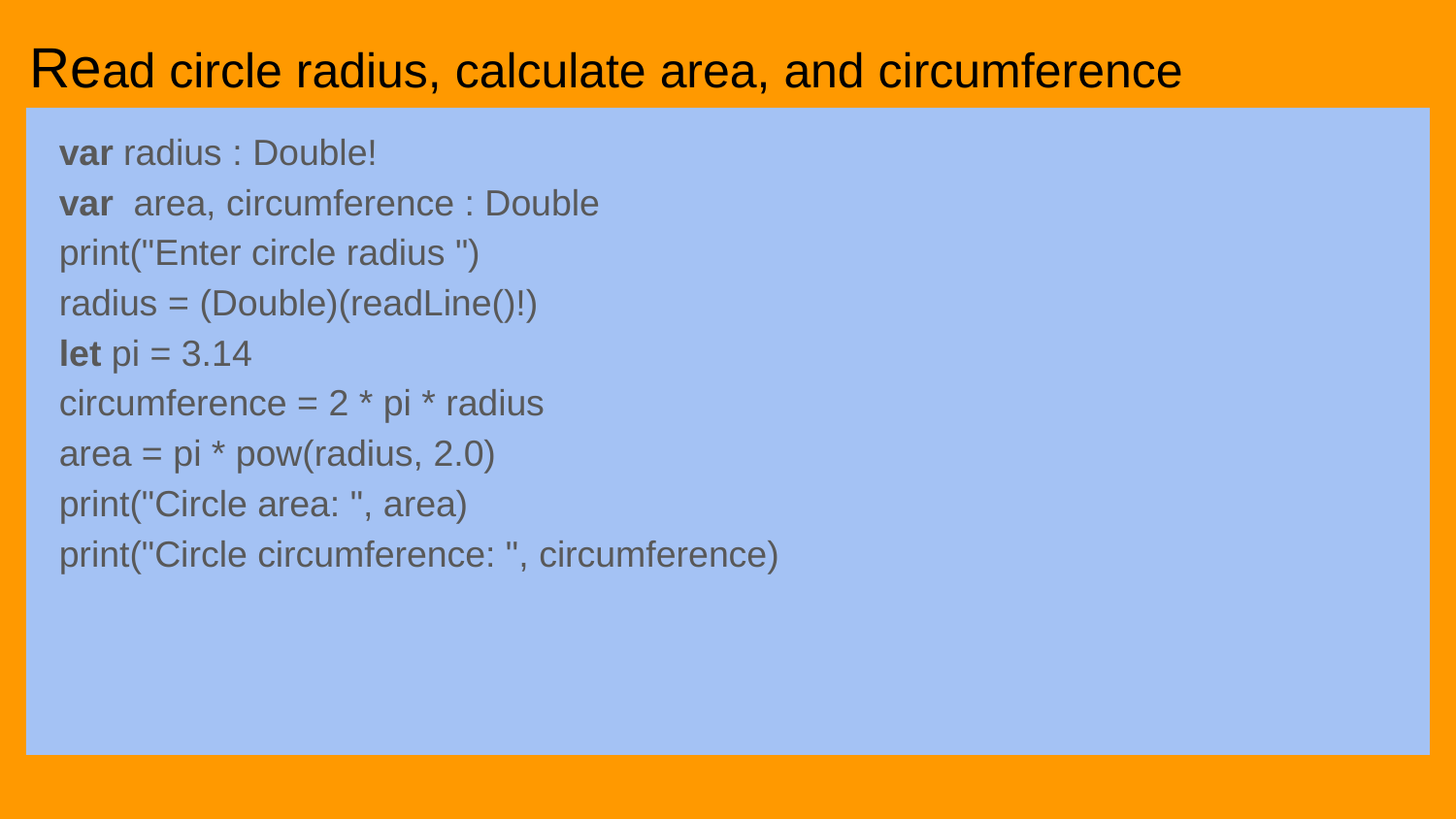

# Read circle radius, calculate area, and circumference
var radius : Double!
var  area, circumference : Double
print("Enter circle radius ")
radius = (Double)(readLine()!)
let pi = 3.14
circumference = 2 * pi * radius
area = pi * pow(radius, 2.0)
print("Circle area: ", area)
print("Circle circumference: ", circumference)